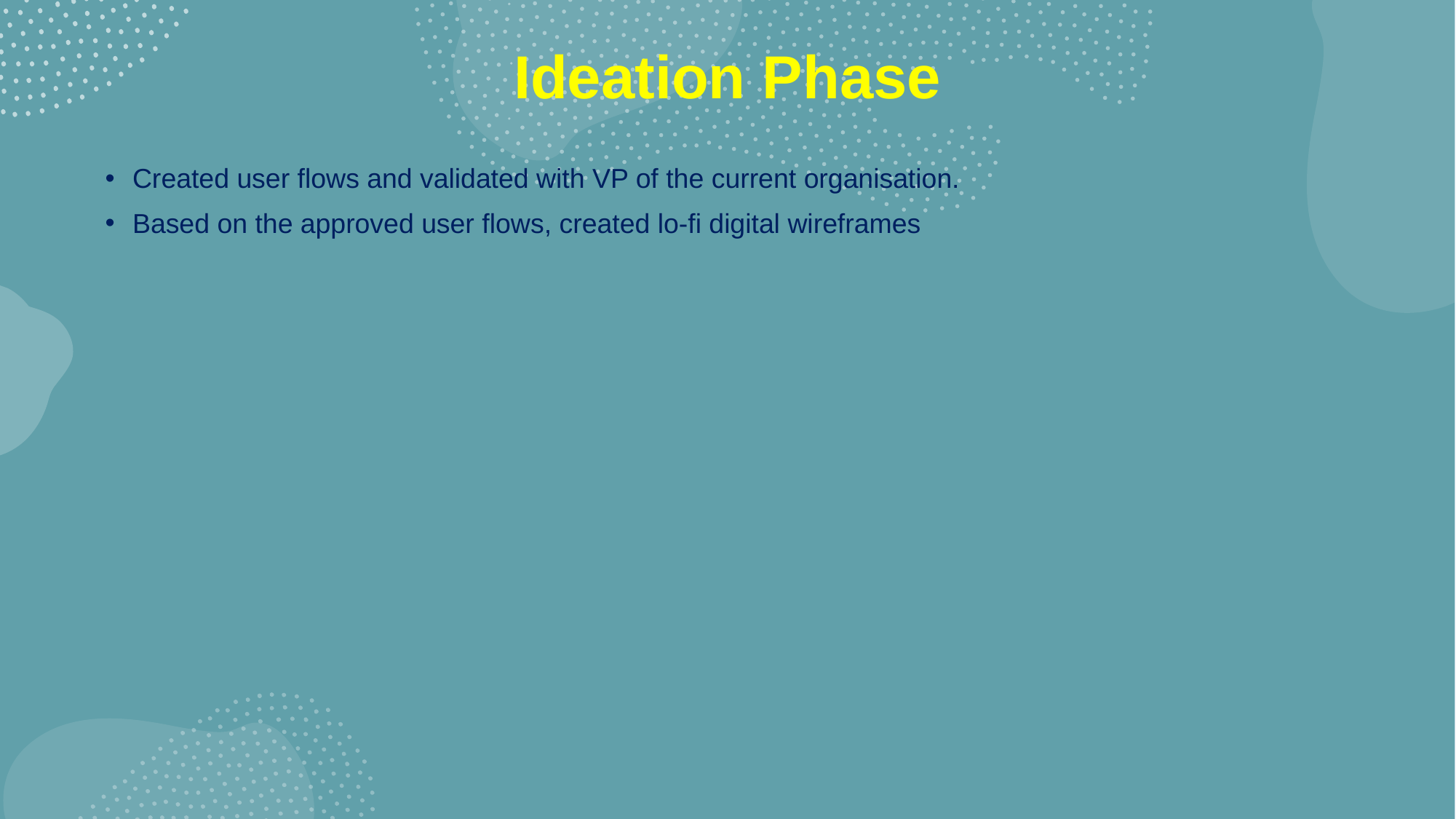

# Ideation Phase
Created user flows and validated with VP of the current organisation.
Based on the approved user flows, created lo-fi digital wireframes